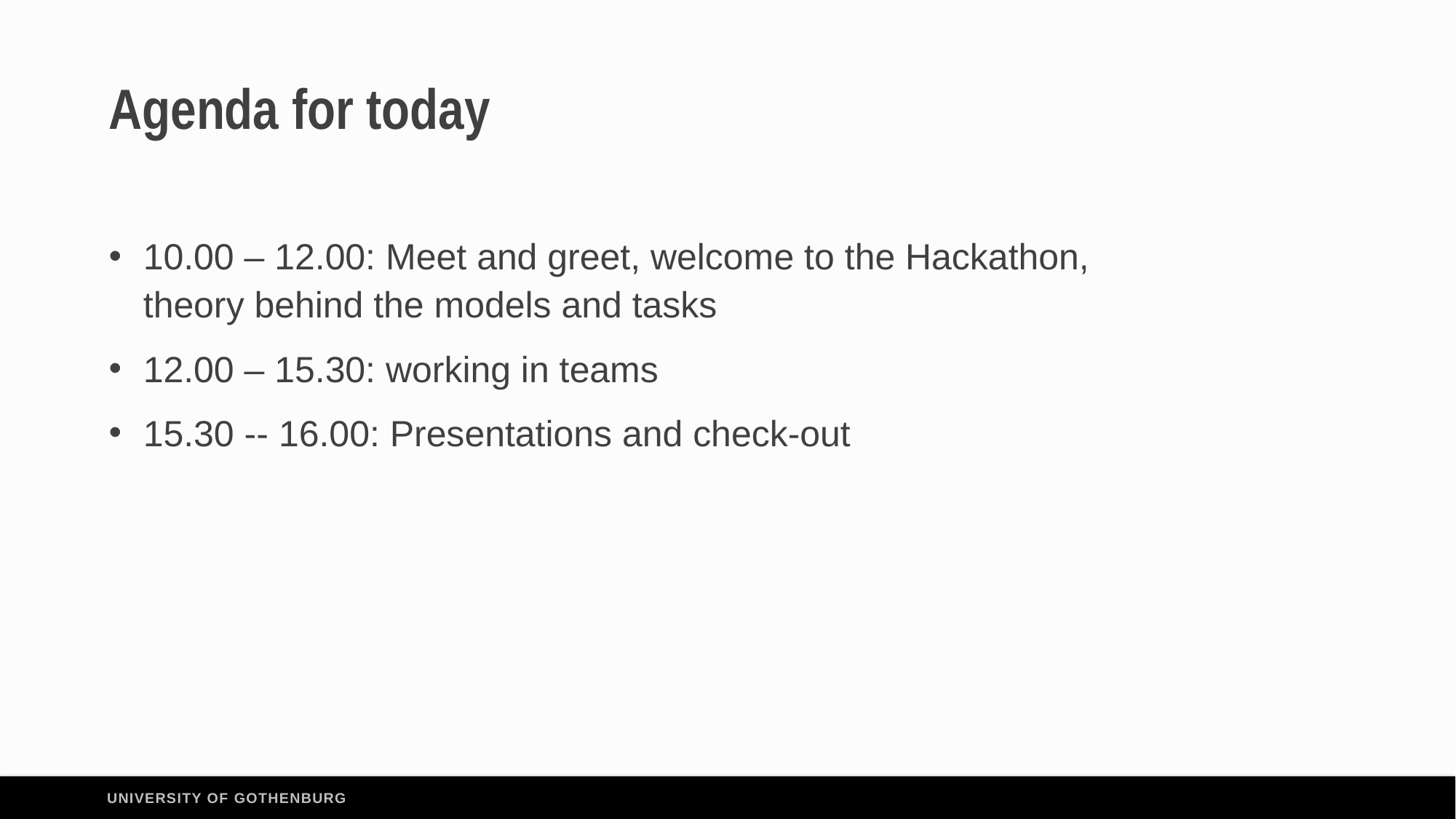

# Agenda for today
10.00 – 12.00: Meet and greet, welcome to the Hackathon, theory behind the models and tasks
12.00 – 15.30: working in teams
15.30 -- 16.00: Presentations and check-out